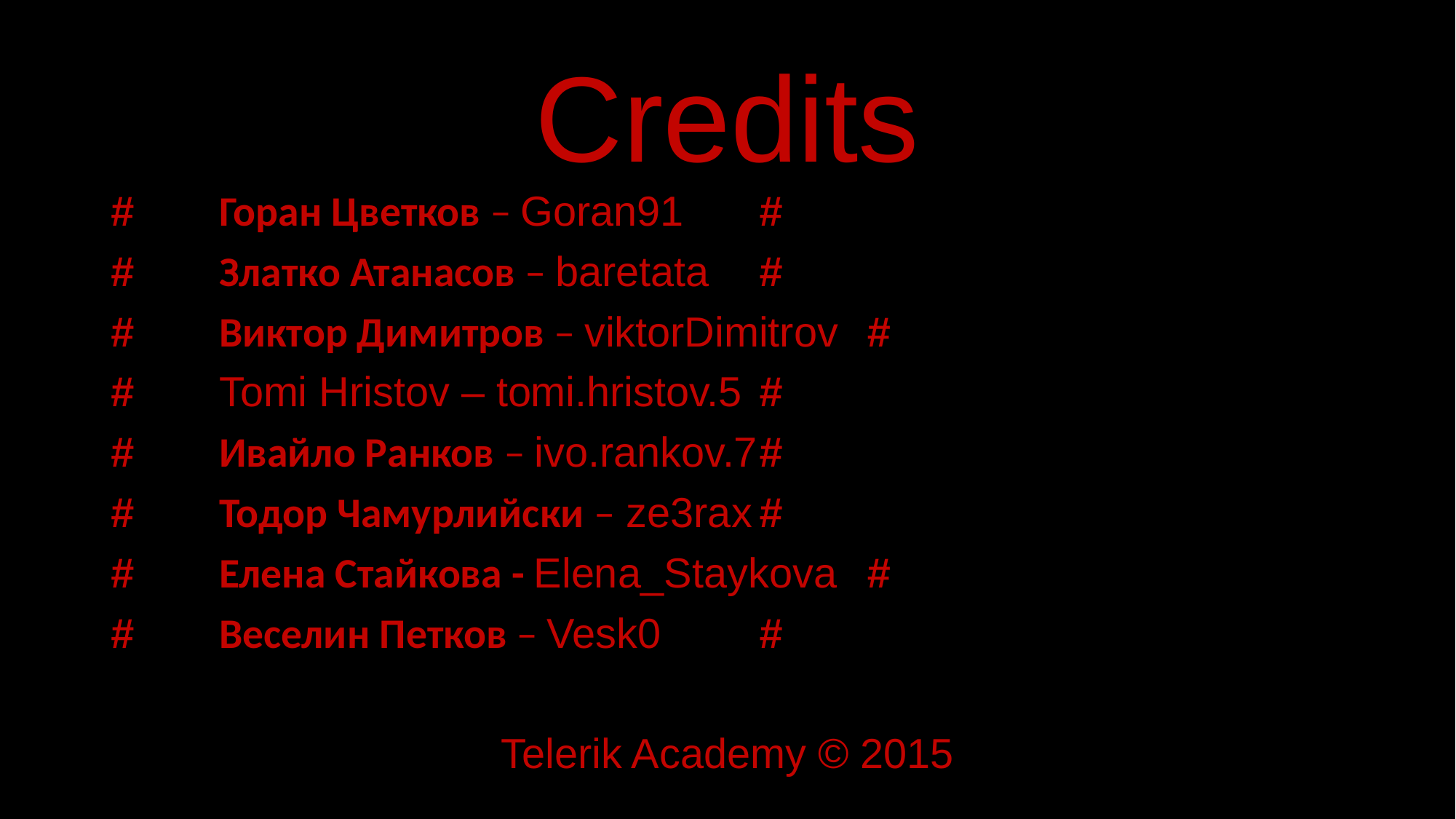

# Credits
#			Горан Цветков – Goran91				#
#			Златко Атанасов – baretata				#
#			Виктор Димитров – viktorDimitrov			#
# 			Tomi Hristov – tomi.hristov.5				#
#			Ивайло Ранков – ivo.rankov.7				#
#			Тодор Чамурлийски – ze3rax				#
#			Елена Стайкова - Elena_Staykova			#
#			Веселин Петков – Vesk0					#

Telerik Academy © 2015